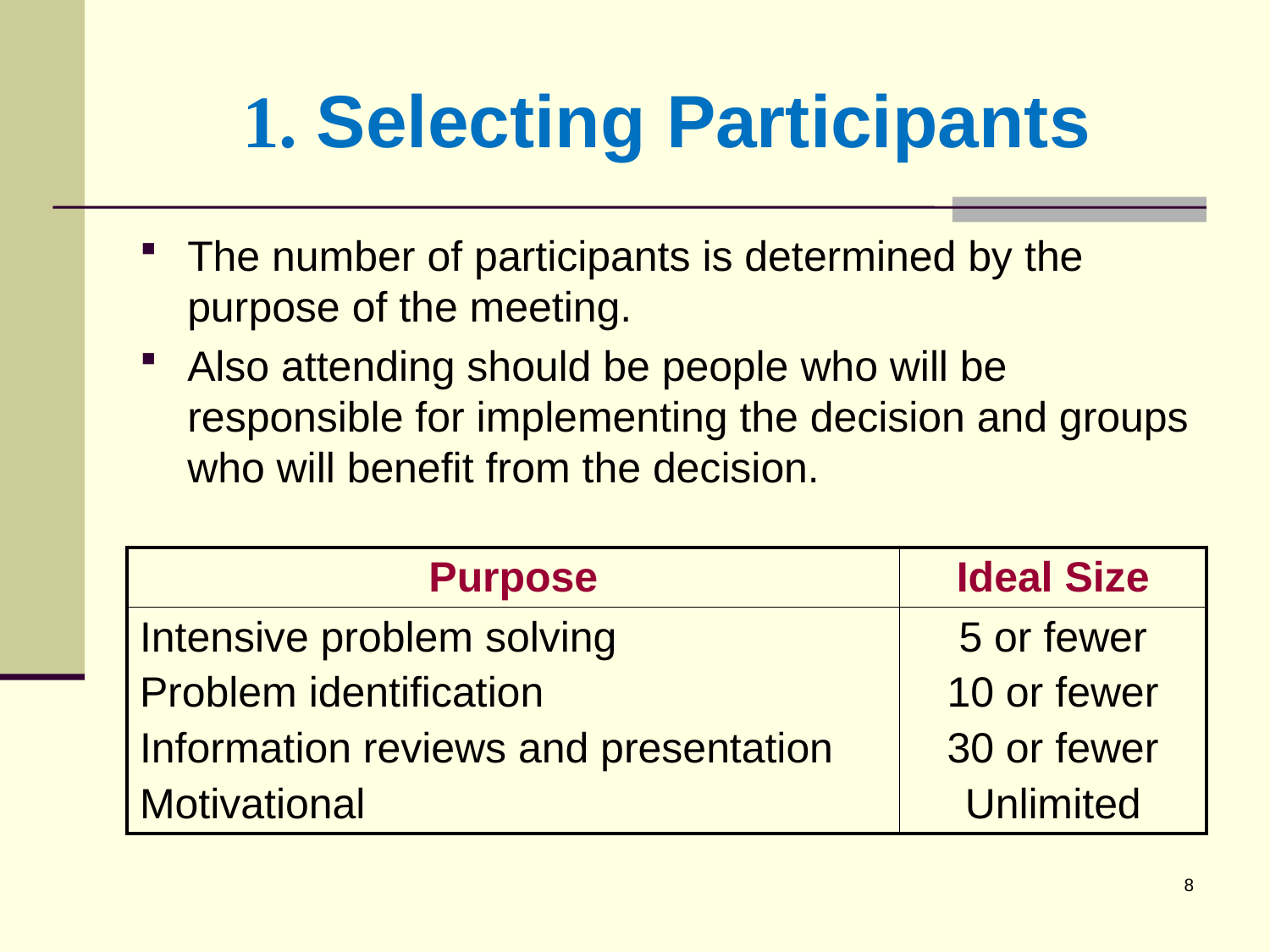

# 1. Selecting Participants
The number of participants is determined by the purpose of the meeting.
Also attending should be people who will be responsible for implementing the decision and groups who will benefit from the decision.
| Purpose | Ideal Size |
| --- | --- |
| Intensive problem solving Problem identification Information reviews and presentation Motivational | 5 or fewer 10 or fewer 30 or fewer Unlimited |
8